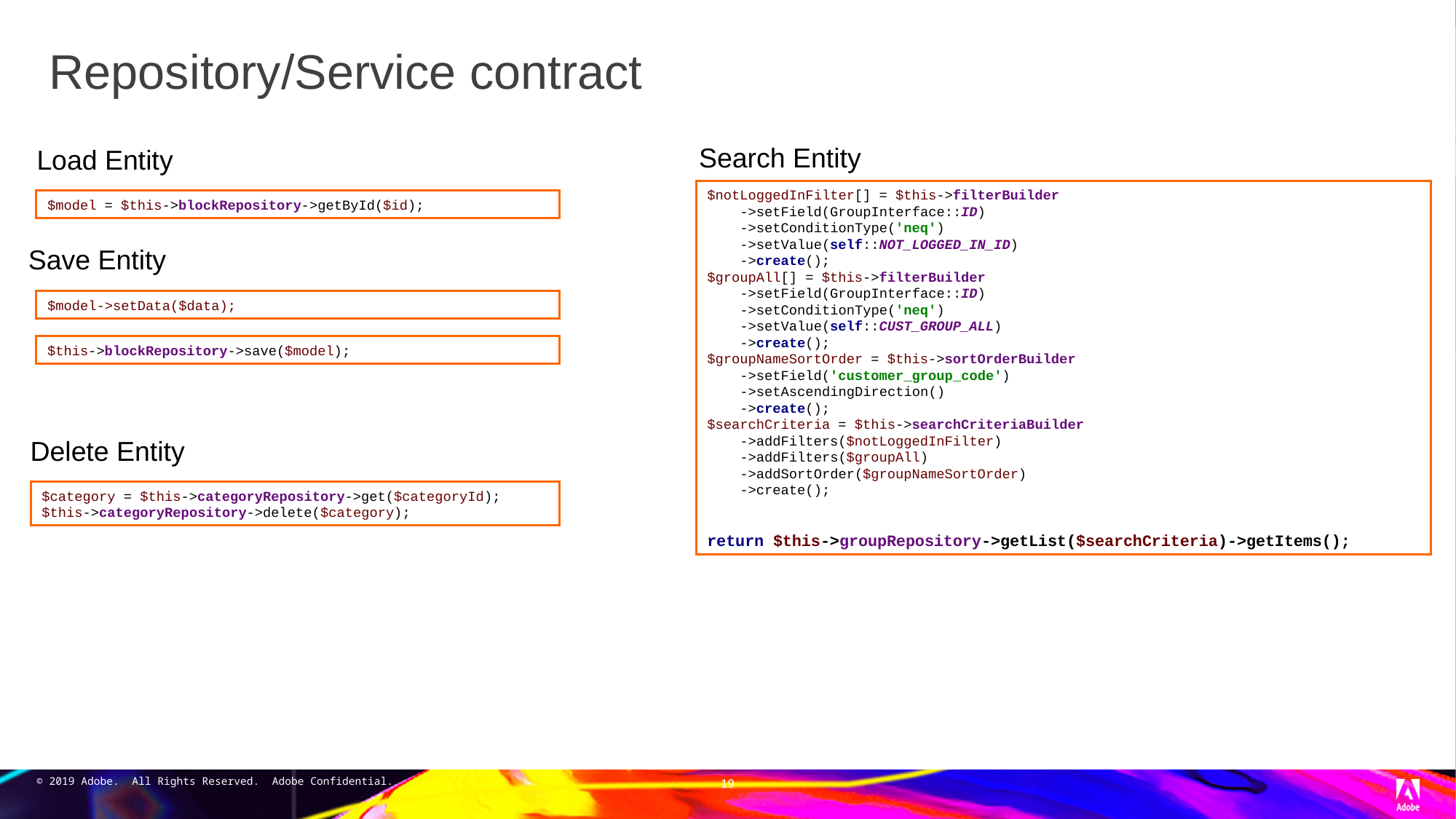

# Repository/Service contract
Search Entity
Load Entity
$notLoggedInFilter[] = $this->filterBuilder
    ->setField(GroupInterface::ID)
    ->setConditionType('neq')
    ->setValue(self::NOT_LOGGED_IN_ID)
    ->create();
$groupAll[] = $this->filterBuilder
    ->setField(GroupInterface::ID)
    ->setConditionType('neq')
    ->setValue(self::CUST_GROUP_ALL)
    ->create();
$groupNameSortOrder = $this->sortOrderBuilder
    ->setField('customer_group_code')
    ->setAscendingDirection()
    ->create();
$searchCriteria = $this->searchCriteriaBuilder
    ->addFilters($notLoggedInFilter)
    ->addFilters($groupAll)
    ->addSortOrder($groupNameSortOrder)
    ->create();

return $this->groupRepository->getList($searchCriteria)->getItems();
$model = $this->blockRepository->getById($id);
Save Entity
$model->setData($data);
$this->blockRepository->save($model);
Delete Entity
$category = $this->categoryRepository->get($categoryId);
$this->categoryRepository->delete($category);
19